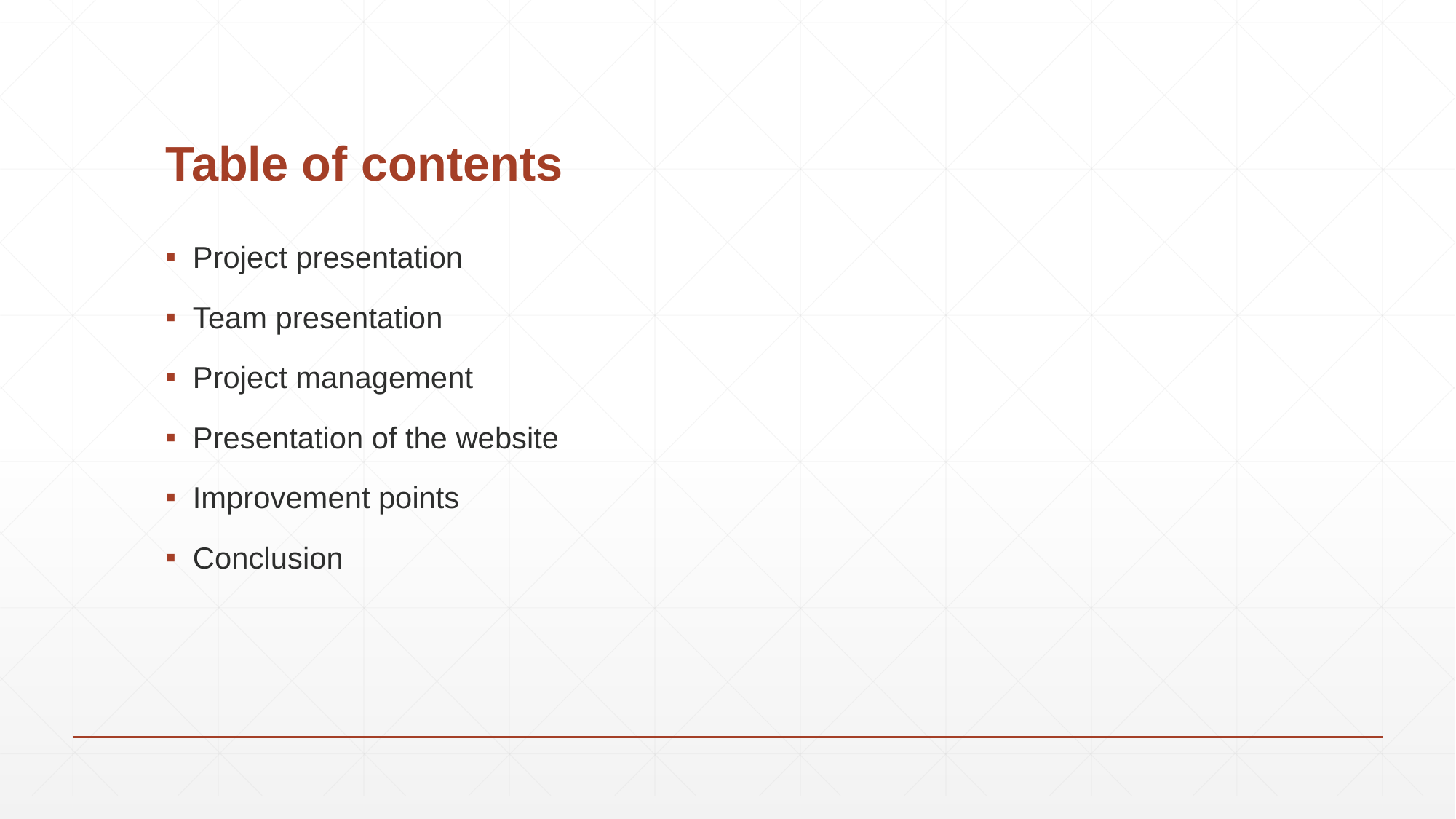

# Table of contents
Project presentation
Team presentation
Project management
Presentation of the website
Improvement points
Conclusion